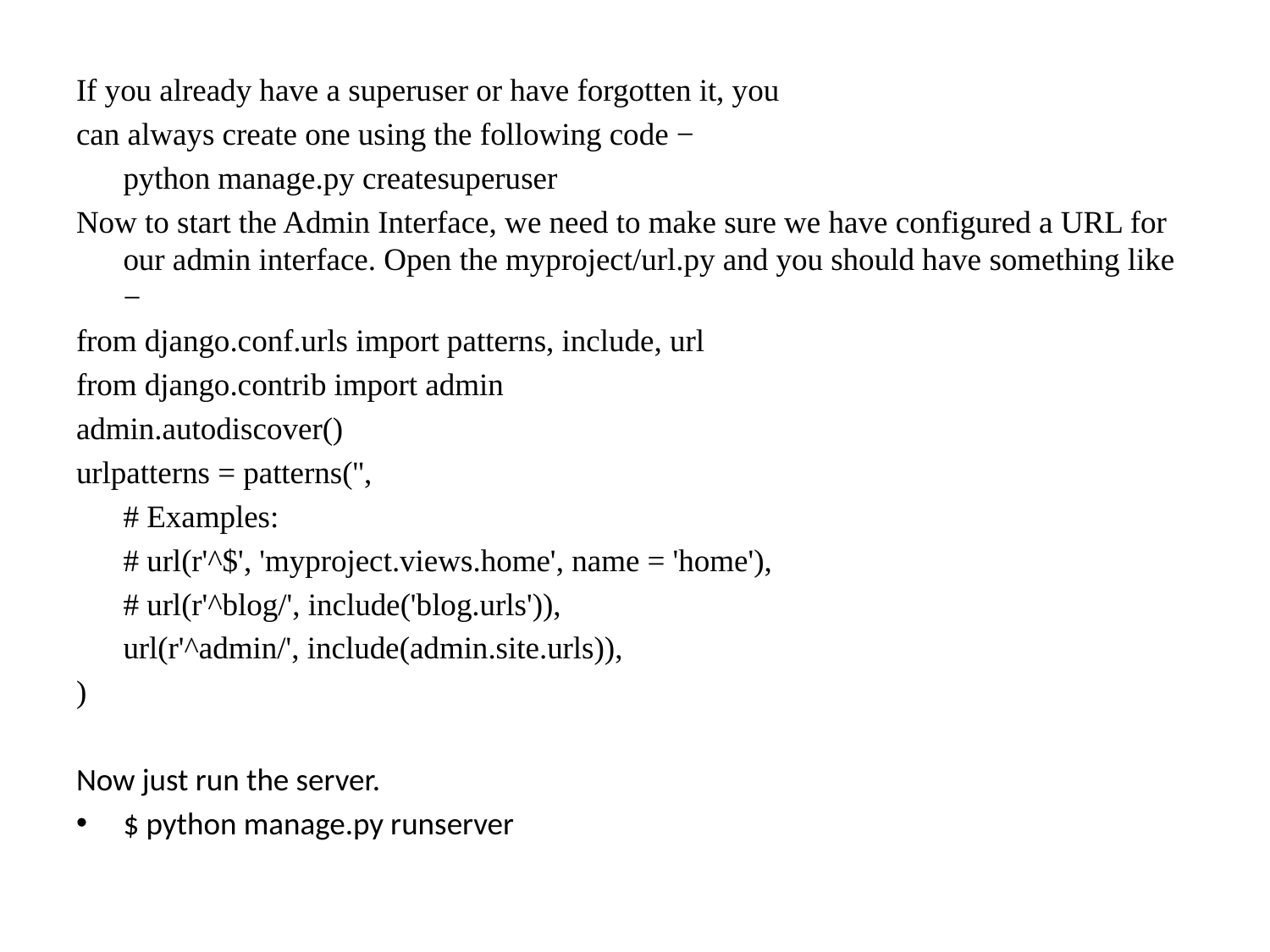

If you already have a superuser or have forgotten it, you
can always create one using the following code −
	python manage.py createsuperuser
Now to start the Admin Interface, we need to make sure we have configured a URL for our admin interface. Open the myproject/url.py and you should have something like −
from django.conf.urls import patterns, include, url
from django.contrib import admin
admin.autodiscover()
urlpatterns = patterns('',
		# Examples:
		# url(r'^$', 'myproject.views.home', name = 'home'),
		# url(r'^blog/', include('blog.urls')),
		url(r'^admin/', include(admin.site.urls)),
)

Now just run the server.
$ python manage.py runserver